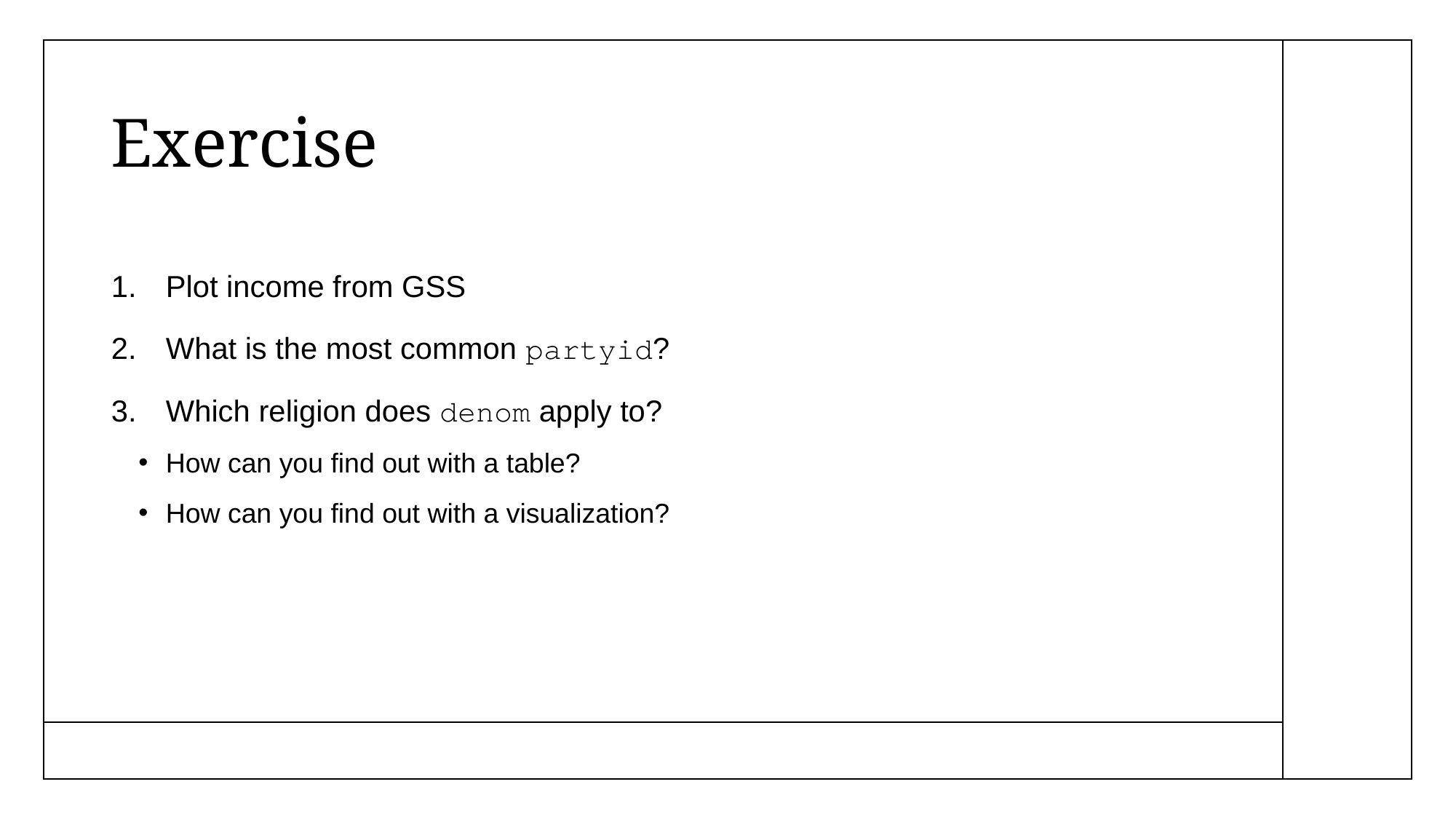

# Exercise
Plot income from GSS
What is the most common partyid?
Which religion does denom apply to?
How can you find out with a table?
How can you find out with a visualization?